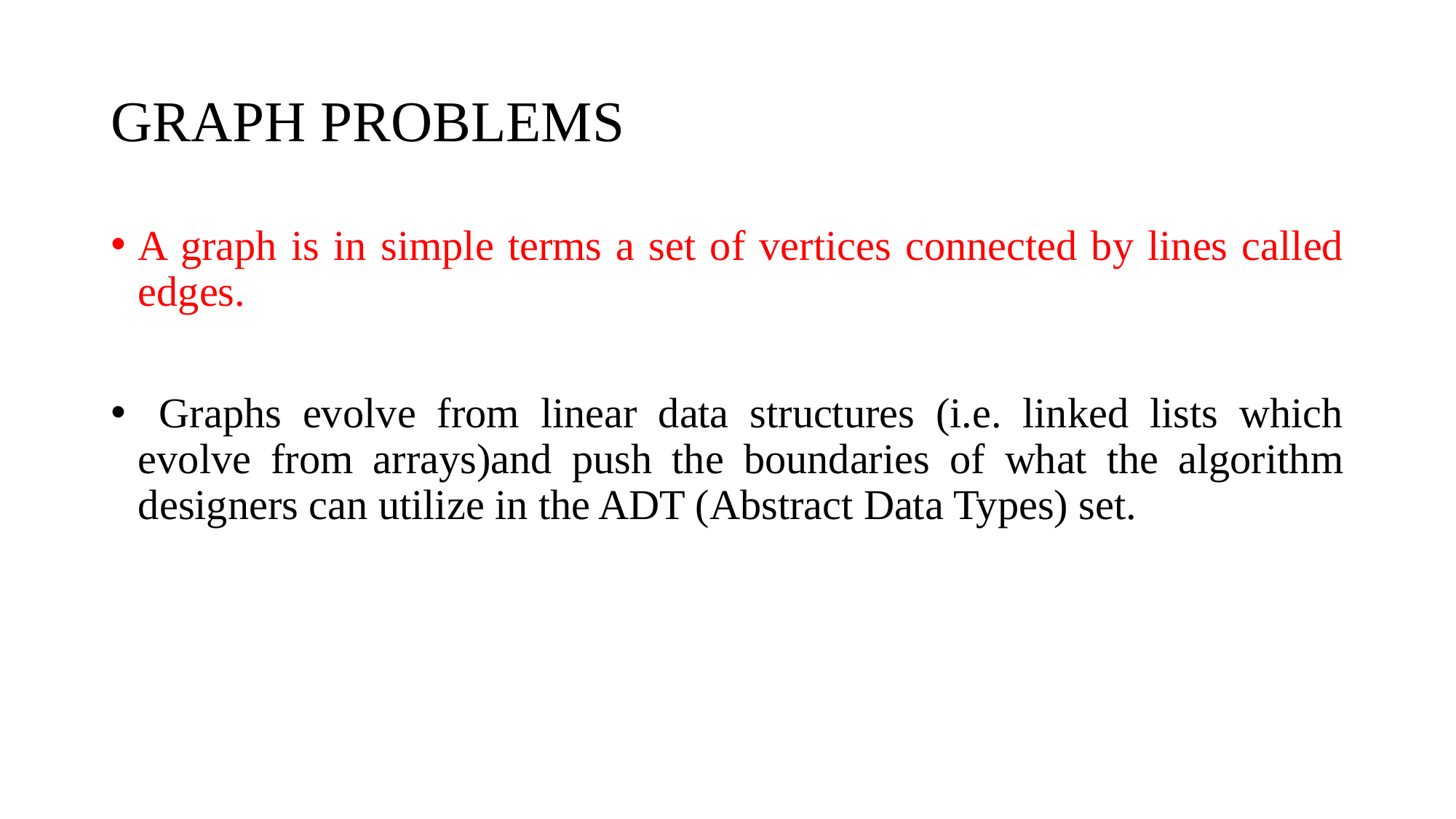

# GRAPH PROBLEMS
A graph is in simple terms a set of vertices connected by lines called edges.

 Graphs evolve from linear data structures (i.e. linked lists which evolve from arrays)and push the boundaries of what the algorithm designers can utilize in the ADT (Abstract Data Types) set.